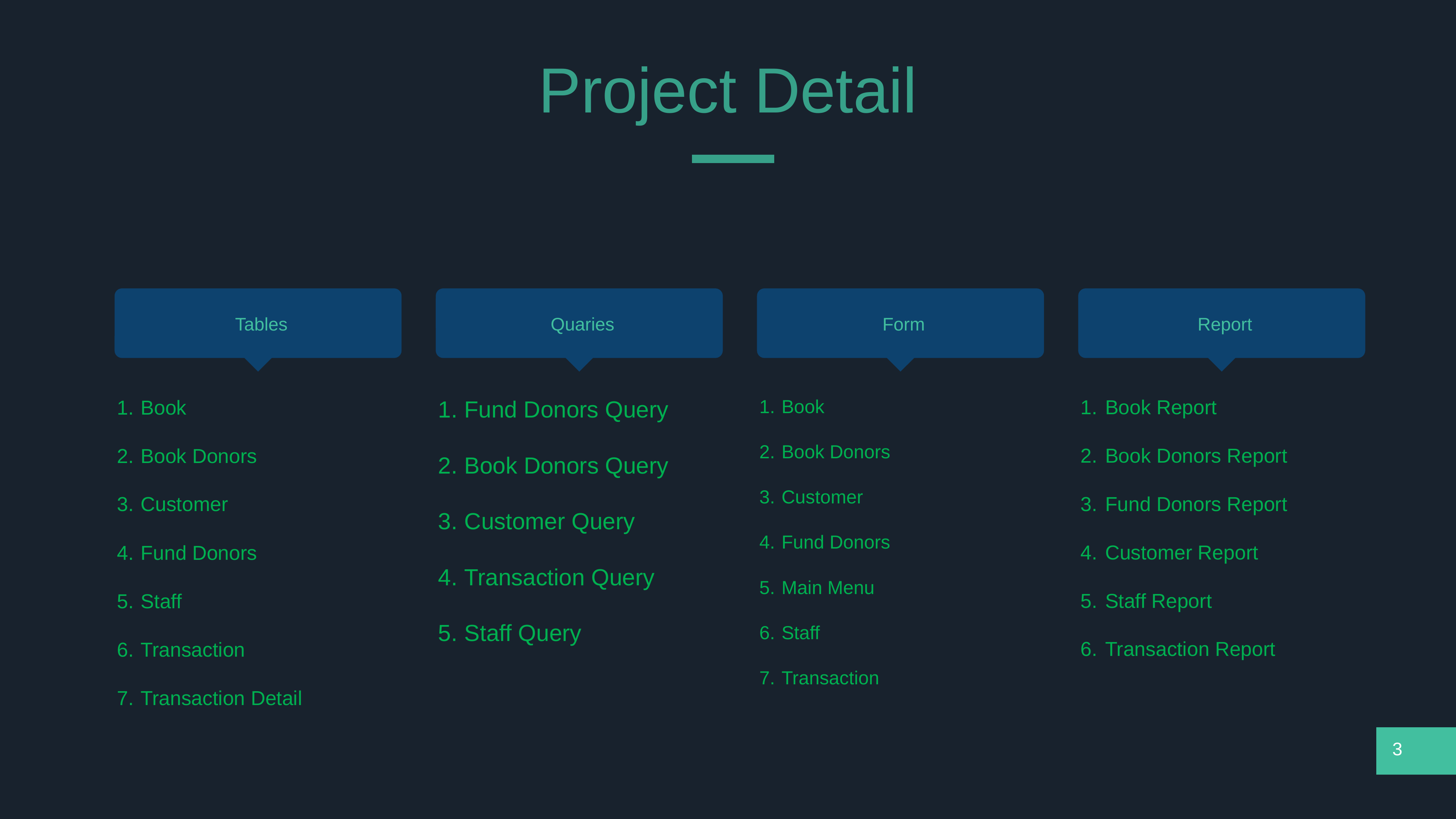

# Project Detail

Tables
Book

Book Donors

Customer

Fund Donors

Staff

Transaction

Transaction Detail

Quaries
Fund Donors Query

Book Donors Query

Customer Query

Transaction Query

Staff Query

Form
Book

Book Donors

Customer

Fund Donors

Main Menu

Staff

Transaction

Report
Book Report

Book Donors Report

Fund Donors Report

Customer Report

Staff Report

Transaction Report

3